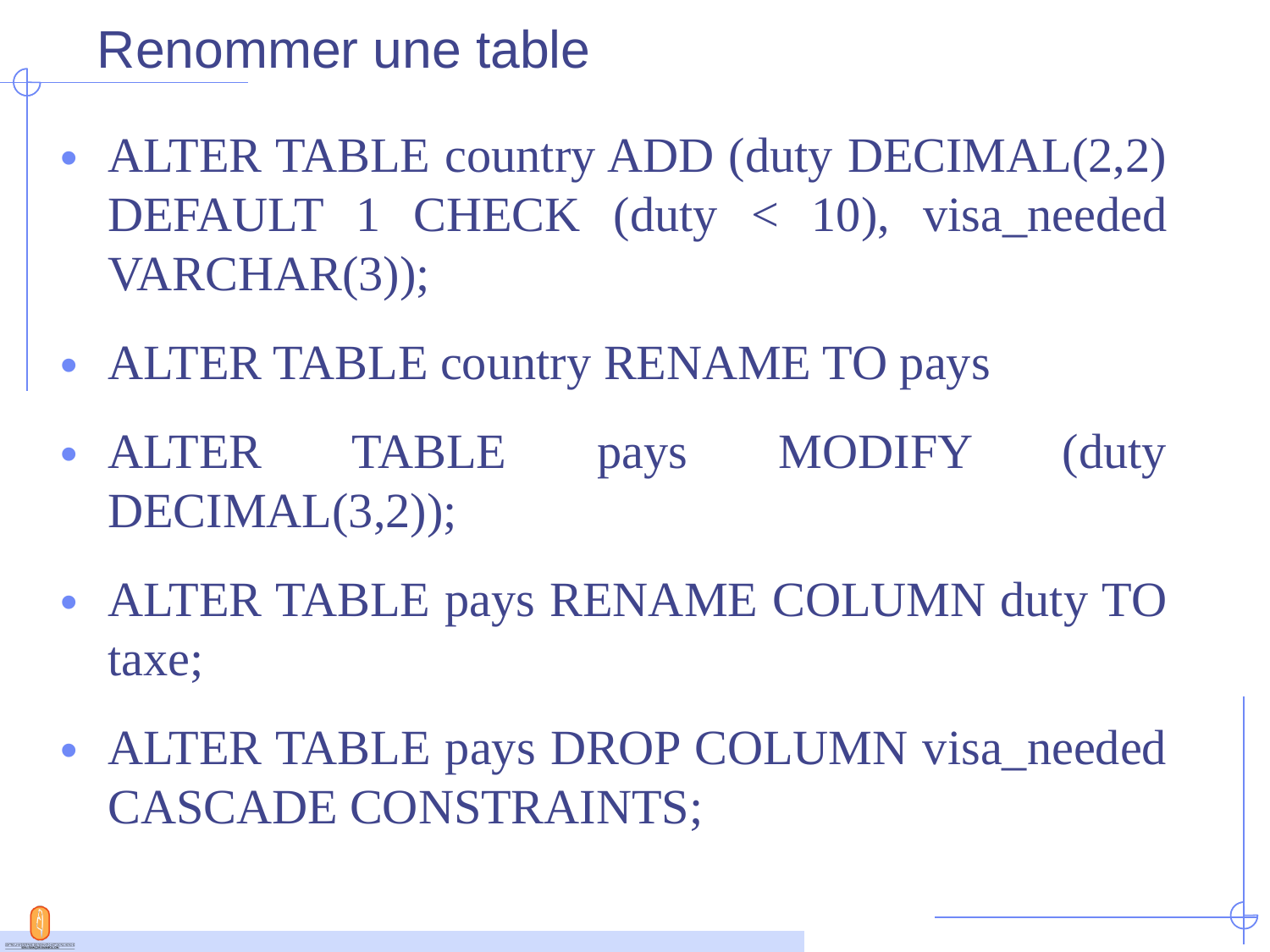

# Renommer une table
ALTER TABLE country ADD (duty DECIMAL(2,2) DEFAULT 1 CHECK (duty < 10), visa_needed VARCHAR(3));
ALTER TABLE country RENAME TO pays
ALTER TABLE pays MODIFY (duty DECIMAL(3,2));
ALTER TABLE pays RENAME COLUMN duty TO taxe;
ALTER TABLE pays DROP COLUMN visa_needed CASCADE CONSTRAINTS;